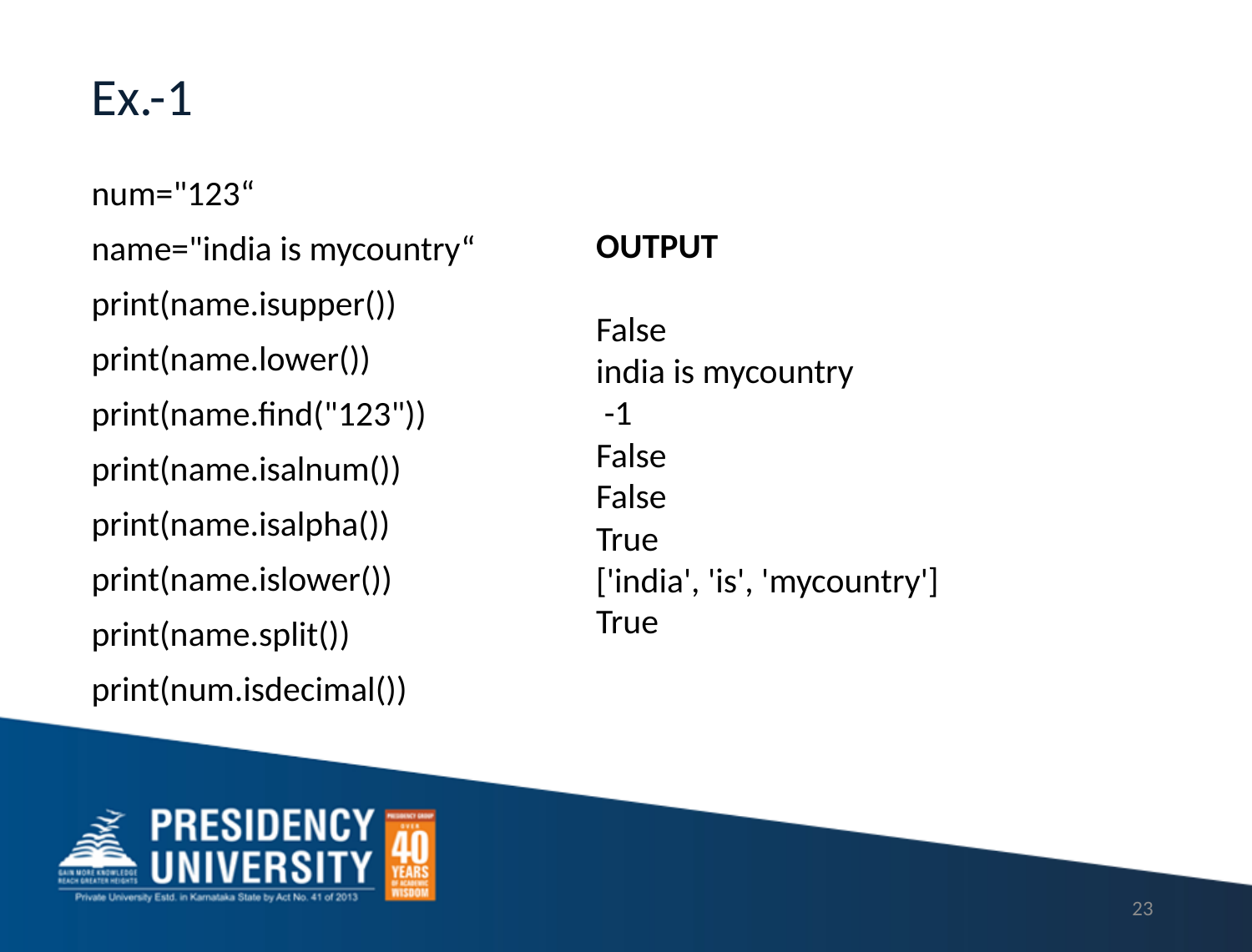

# Ex.-1
num="123“
name="india is mycountry“
print(name.isupper())
print(name.lower())
print(name.find("123"))
print(name.isalnum())
print(name.isalpha())
print(name.islower())
print(name.split())
print(num.isdecimal())

OUTPUT

False
india is mycountry
 -1
False
False
True
['india', 'is', 'mycountry']
True

23